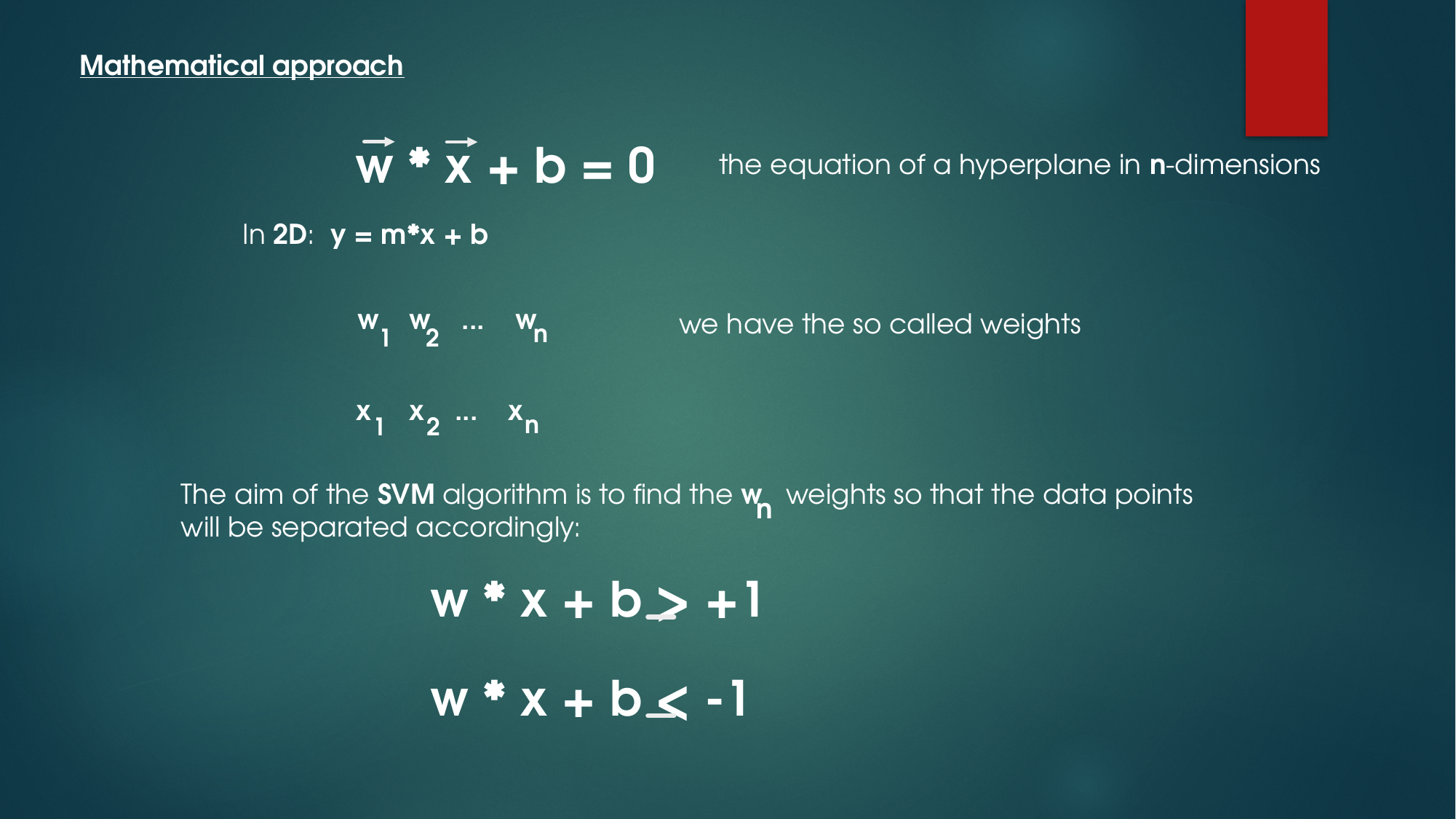

Mathematical approach
w * x + b = 0
the equation of a hyperplane in n-dimensions
In 2D:  y = m*x + b
w    w    ...    w
we have the so called weights
n
1     2
x     x    ...    x
n
1      2
The aim of the SVM algorithm is to find the w   weights so that the data points
will be separated accordingly:
n
w * x + b > +1
w * x + b < -1